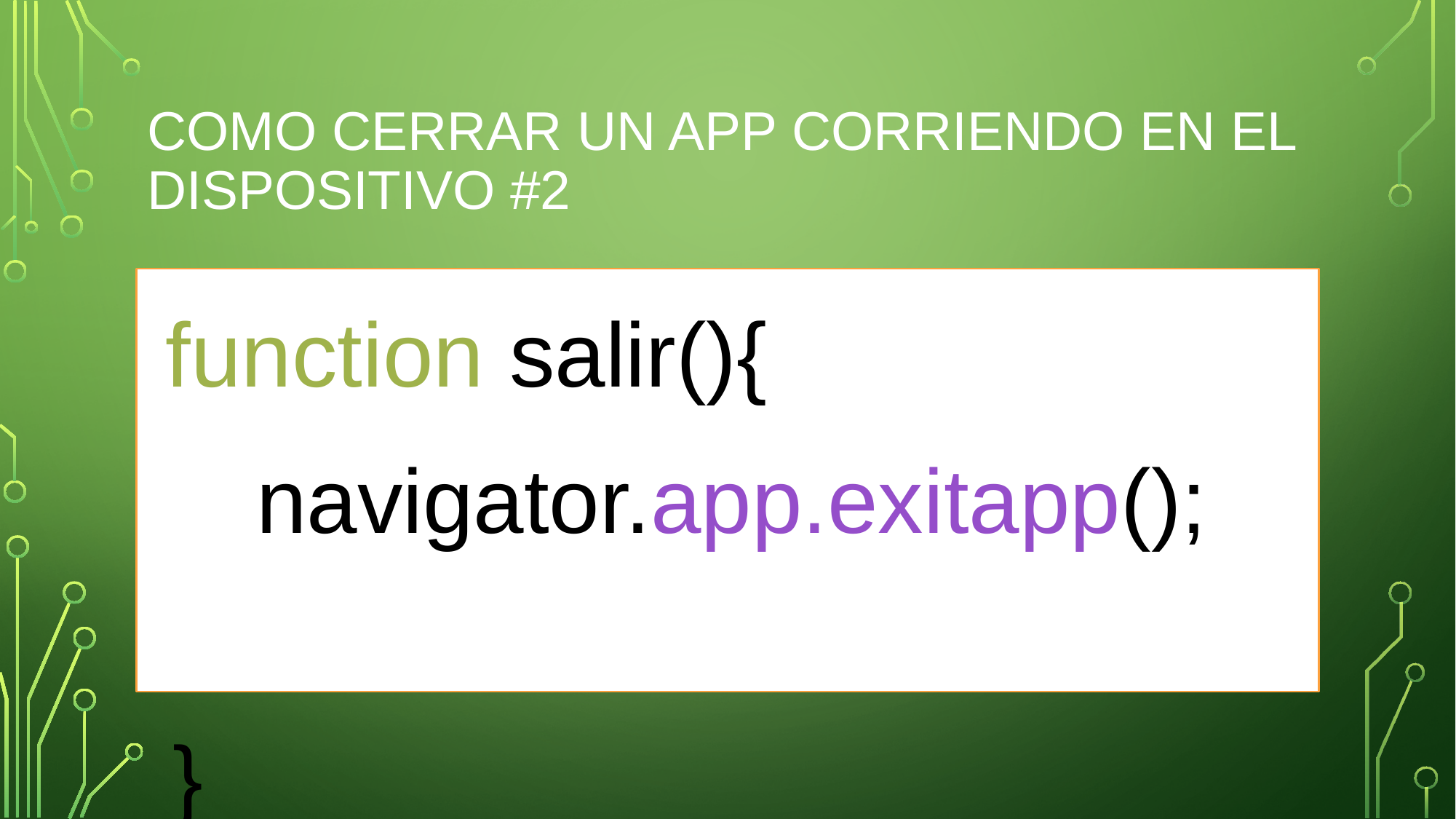

# Como cerrar un app corriendo en el dispositivo #2
 function salir(){
 	navigator.app.exitapp();
 }